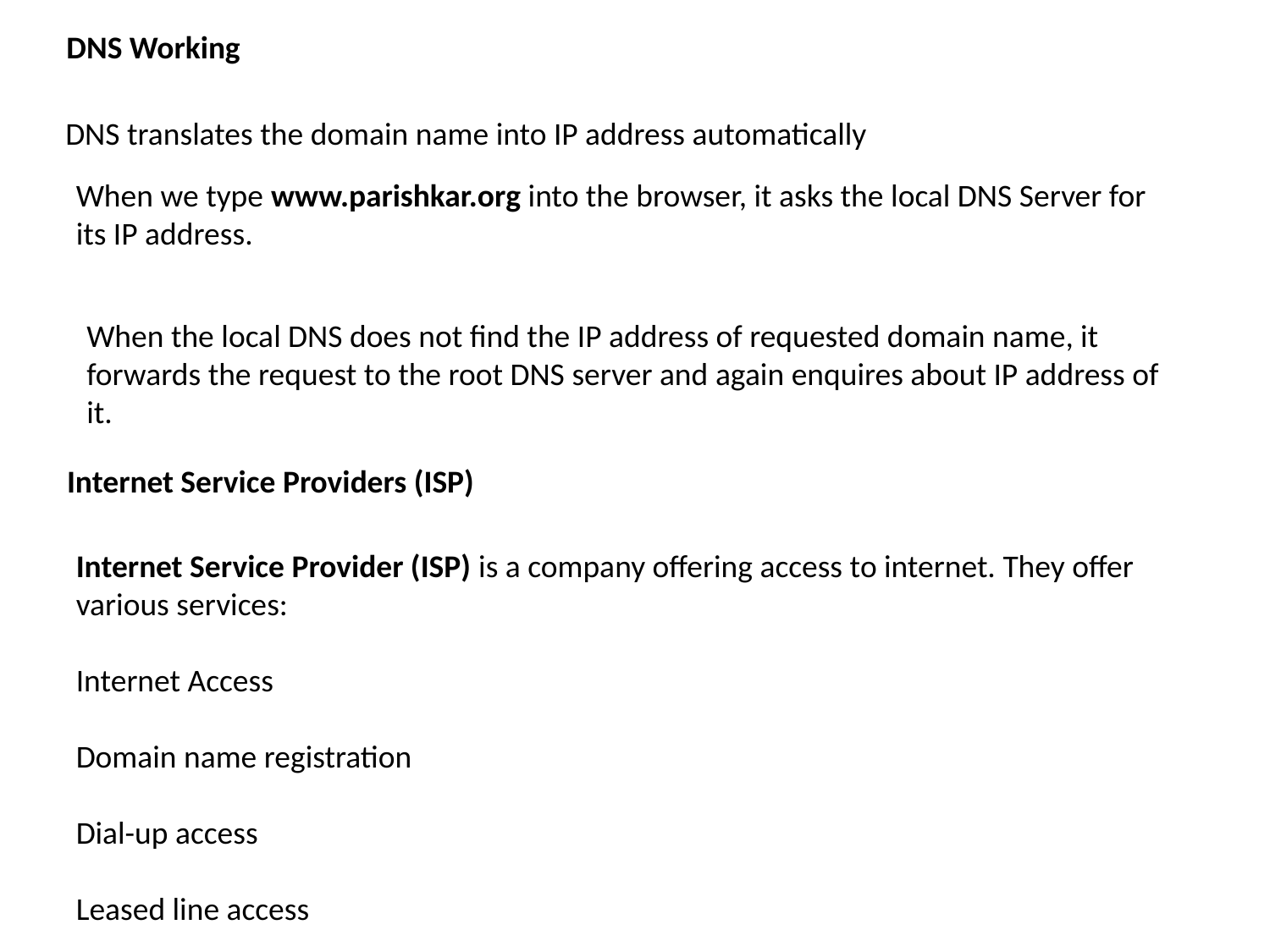

DNS Working
DNS translates the domain name into IP address automatically
When we type www.parishkar.org into the browser, it asks the local DNS Server for its IP address.
When the local DNS does not find the IP address of requested domain name, it forwards the request to the root DNS server and again enquires about IP address of it.
Internet Service Providers (ISP)
Internet Service Provider (ISP) is a company offering access to internet. They offer various services:

Internet Access

Domain name registration

Dial-up access

Leased line access